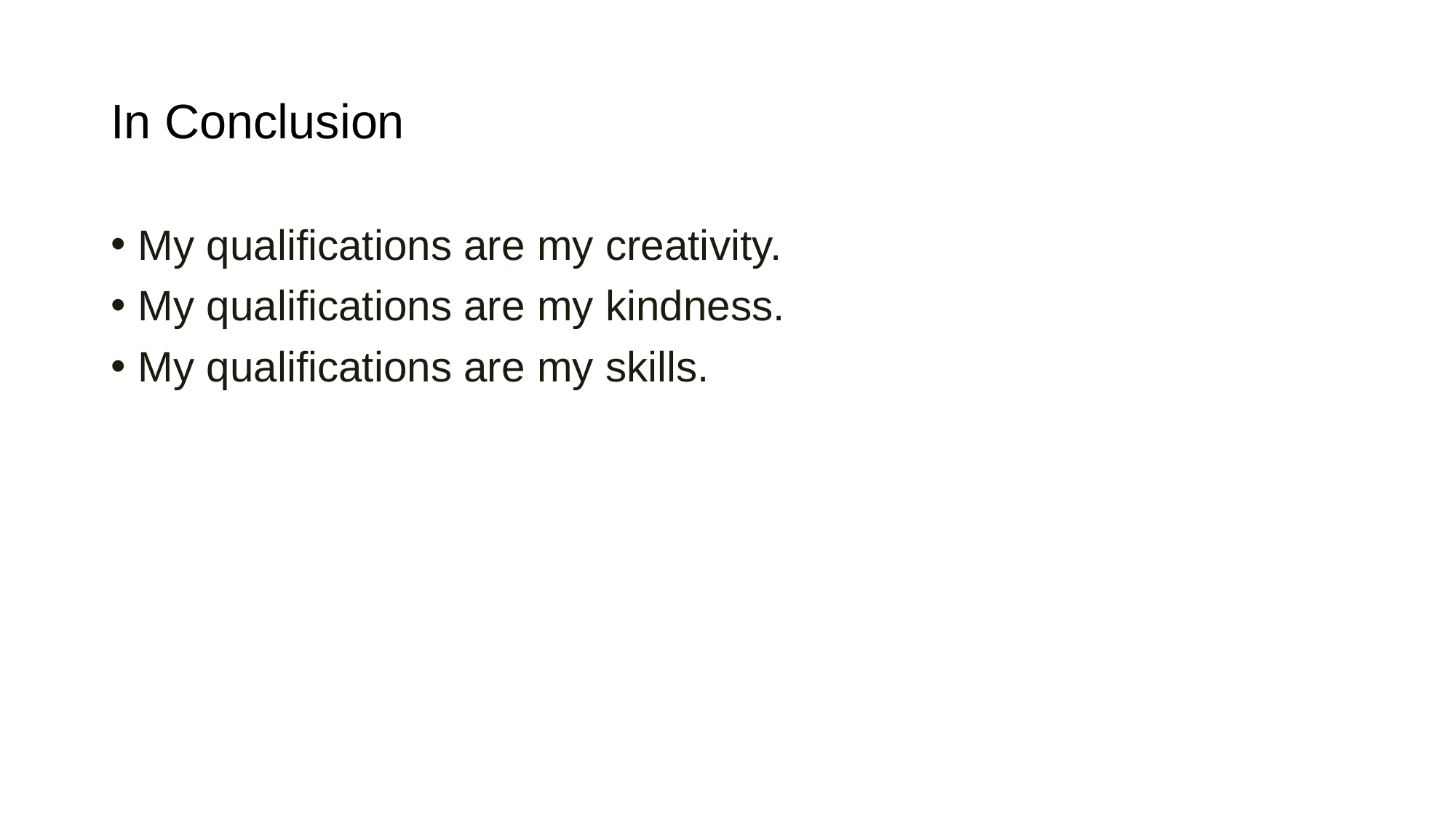

# In Conclusion
My qualifications are my creativity.
My qualifications are my kindness.
My qualifications are my skills.